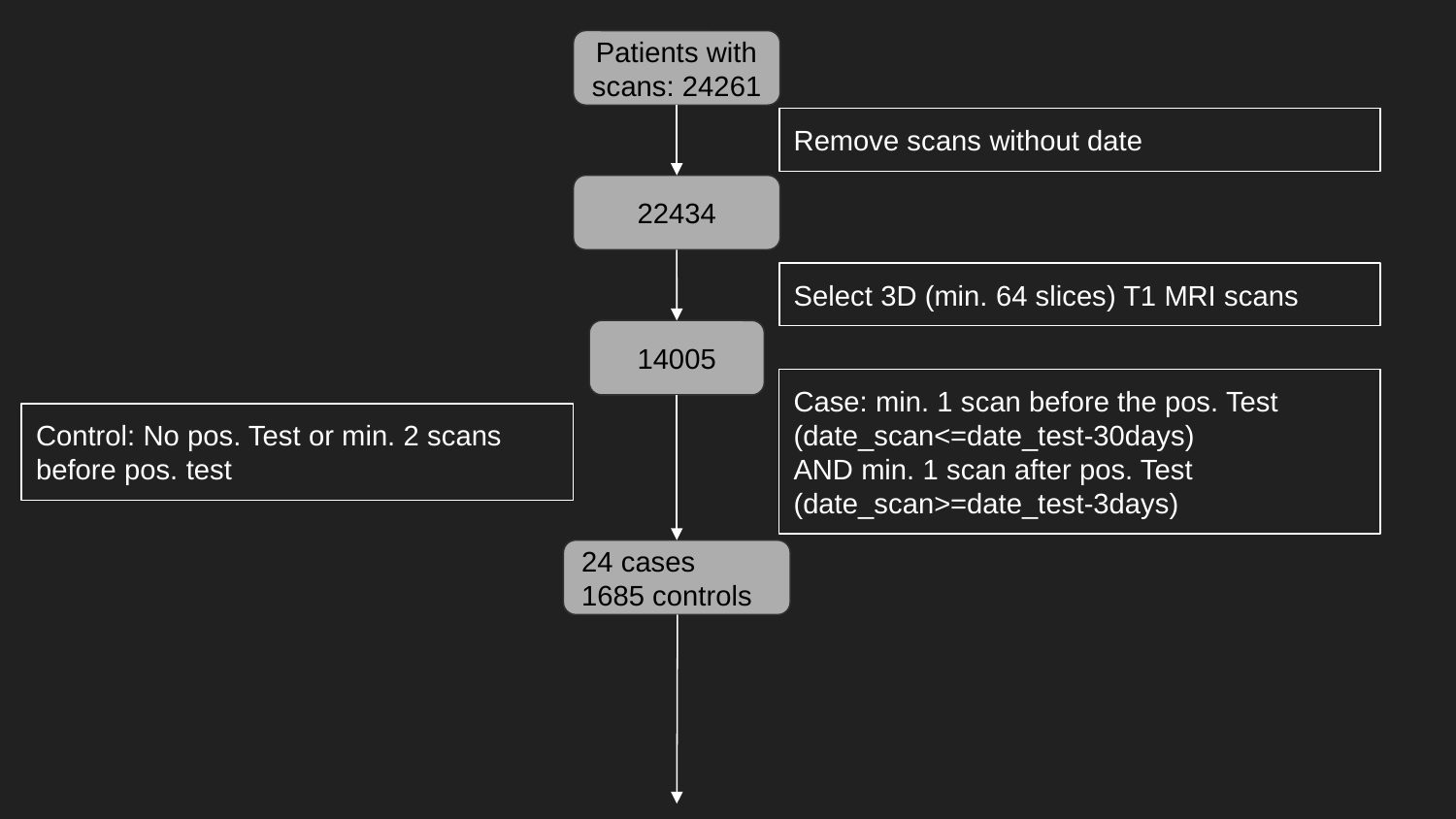

Patients with scans: 24261
Remove scans without date
22434
Select 3D (min. 64 slices) T1 MRI scans
14005
Case: min. 1 scan before the pos. Test (date_scan<=date_test-30days)
AND min. 1 scan after pos. Test (date_scan>=date_test-3days)
Control: No pos. Test or min. 2 scans before pos. test
24 cases
1685 controls